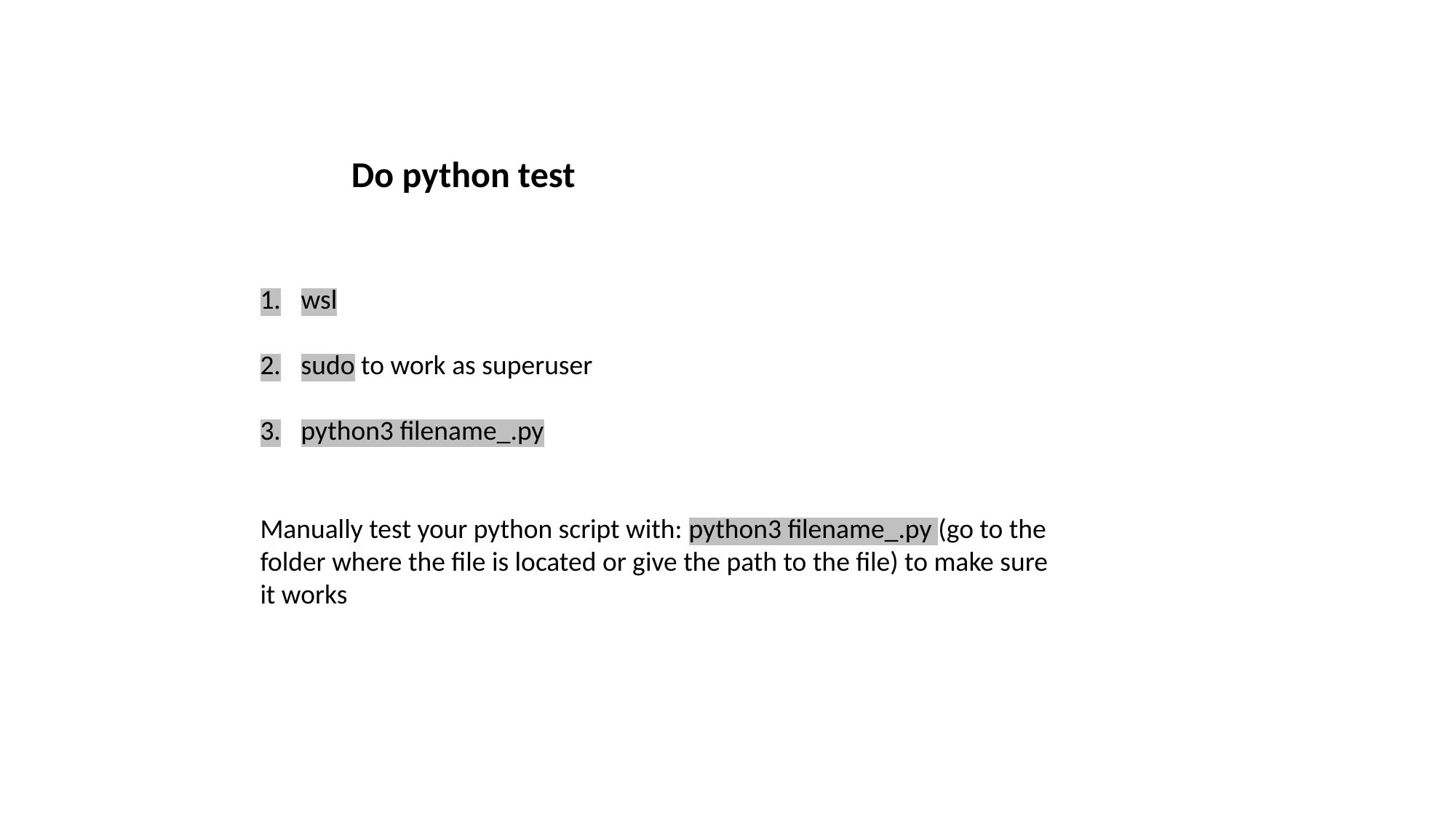

Do python test
wsl

sudo to work as superuser

python3 filename_.py

Manually test your python script with: python3 filename_.py (go to the folder where the file is located or give the path to the file) to make sure it works